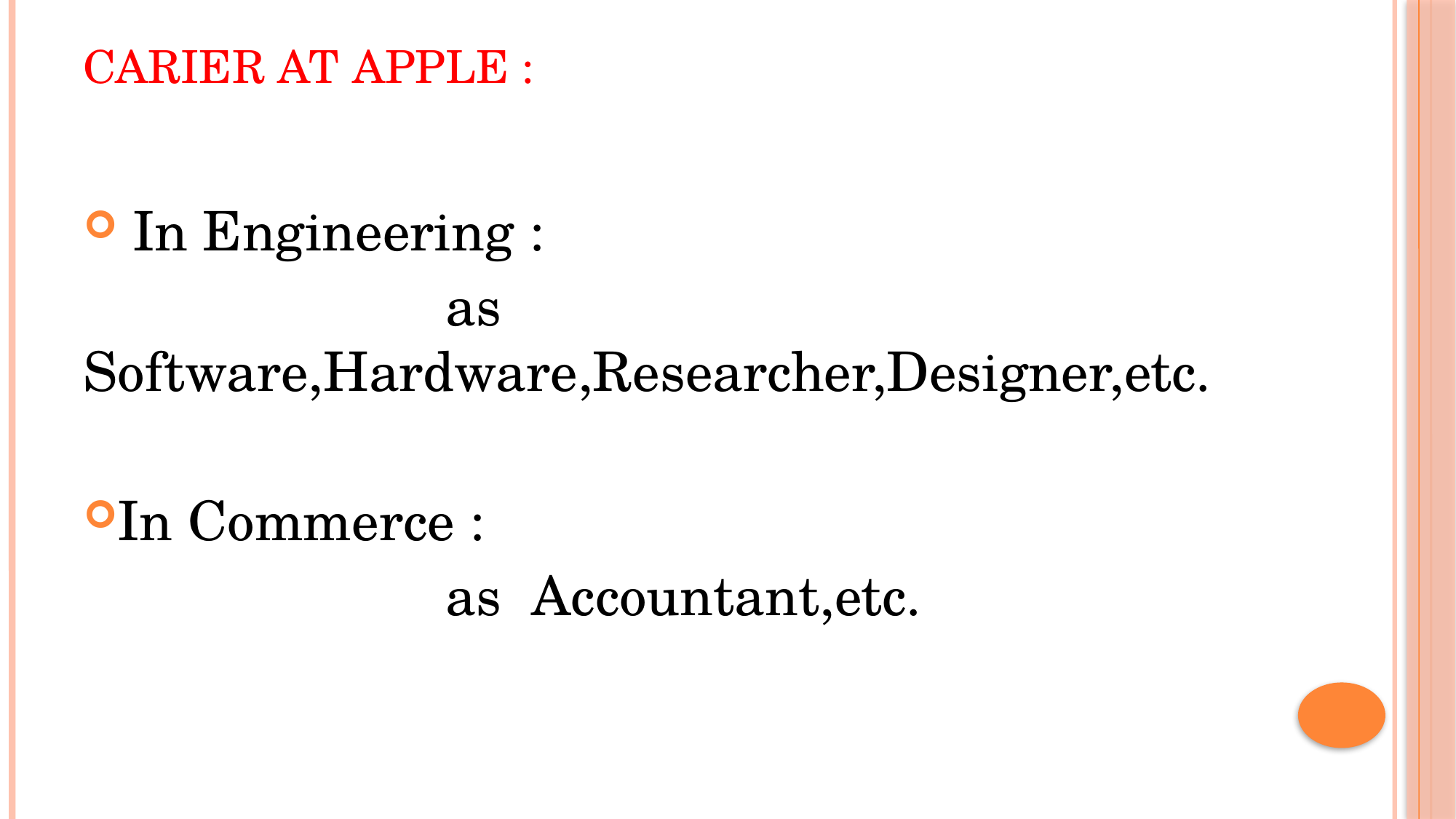

CARIER AT APPLE :
 In Engineering :
                        as Software,Hardware,Researcher,Designer,etc.

In Commerce :
                        as  Accountant,etc.